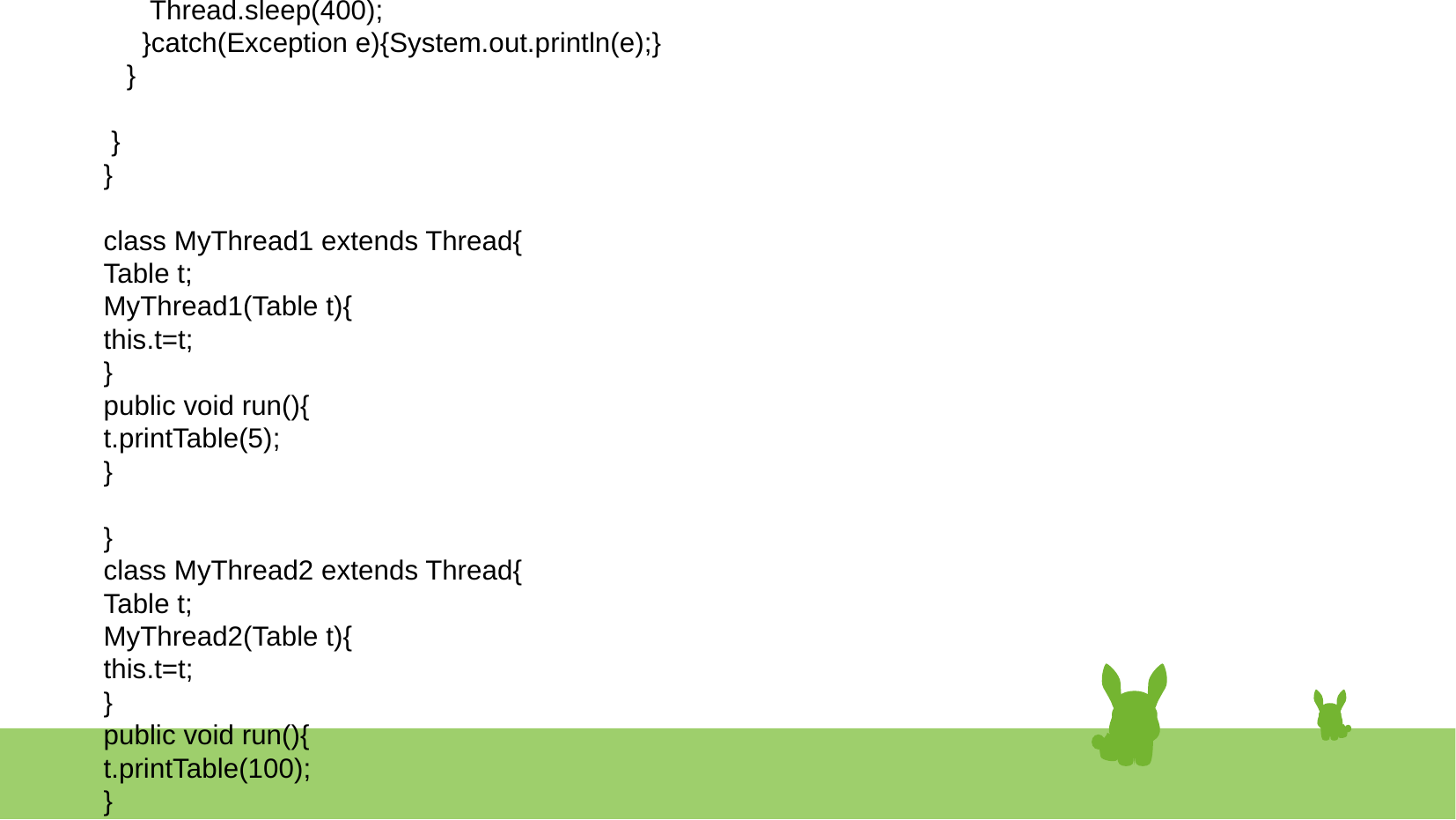

# class Table{
     synchronized void printTable(int n){//synchronized method
       for(int i=1;i<=5;i++){
         System.out.println(n*i);
         try{
          Thread.sleep(400);
         }catch(Exception e){System.out.println(e);}
       }

     }
    }

    class MyThread1 extends Thread{
    Table t;
    MyThread1(Table t){
    this.t=t;
    }
    public void run(){
    t.printTable(5);
    }

    }
    class MyThread2 extends Thread{
    Table t;
    MyThread2(Table t){
    this.t=t;
    }
    public void run(){
    t.printTable(100);
    }
    }

    public class TestSynchronization2{
    public static void main(String args[]){
    Table obj = new Table();//only one object
    MyThread1 t1=new MyThread1(obj);
    MyThread2 t2=new MyThread2(obj);
    t1.start();
    t2.start();
    }
    }